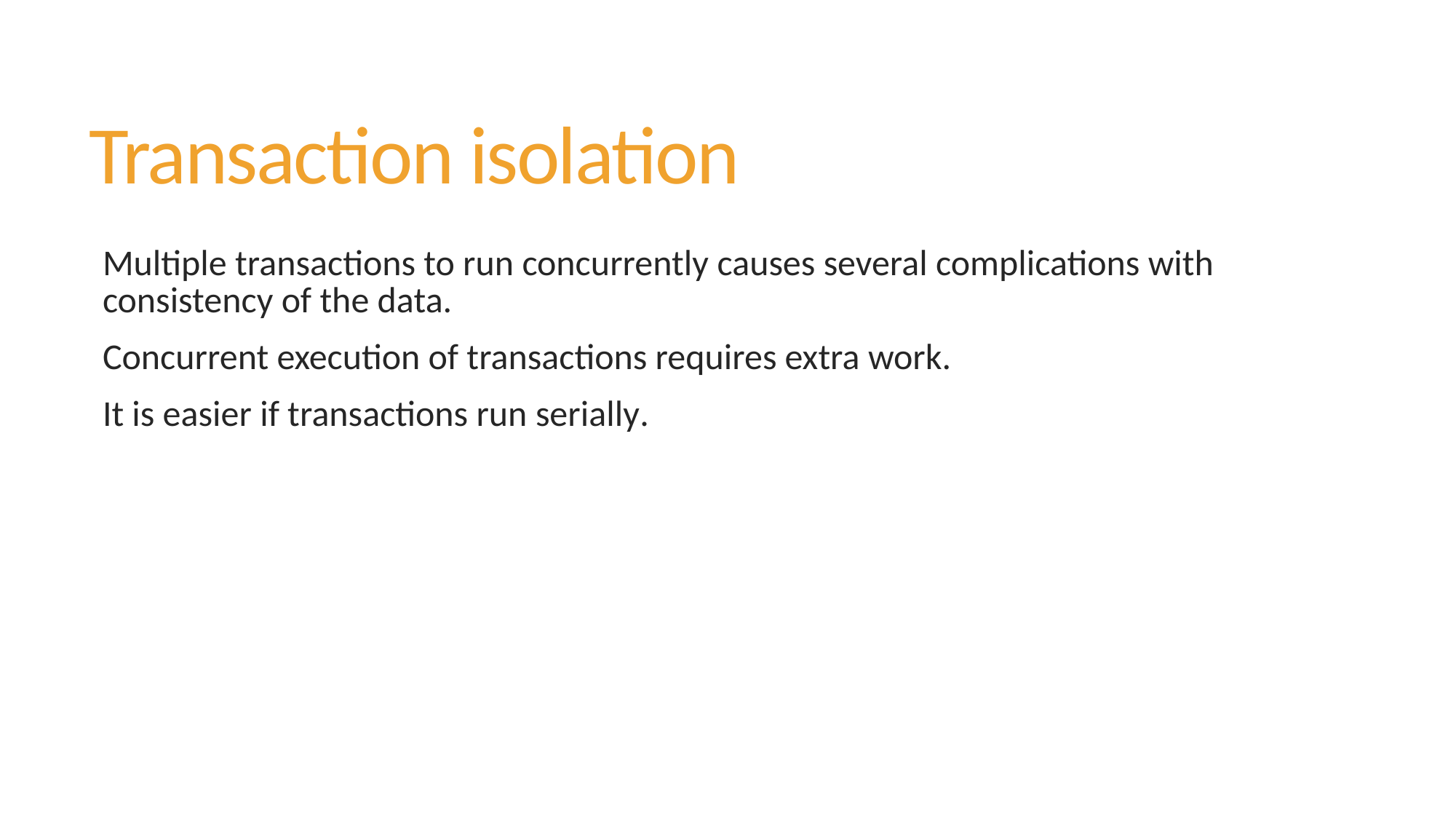

# Transaction isolation
Multiple transactions to run concurrently causes several complications with consistency of the data.
Concurrent execution of transactions requires extra work.
It is easier if transactions run serially.